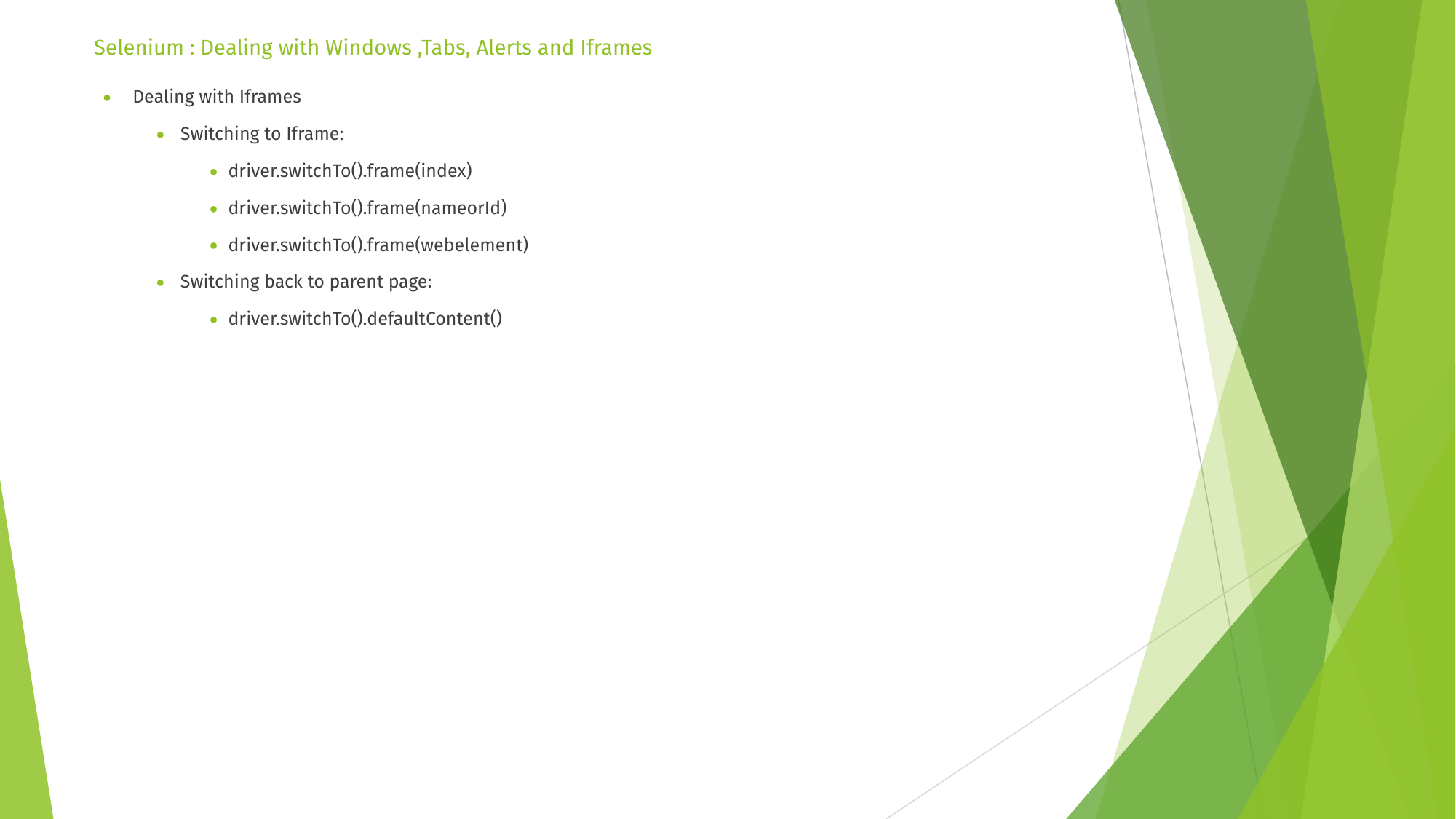

# Selenium : Dealing with Windows ,Tabs, Alerts and Iframes
Dealing with Iframes
Switching to Iframe:
driver.switchTo().frame(index)
driver.switchTo().frame(nameorId)
driver.switchTo().frame(webelement)
Switching back to parent page:
driver.switchTo().defaultContent()